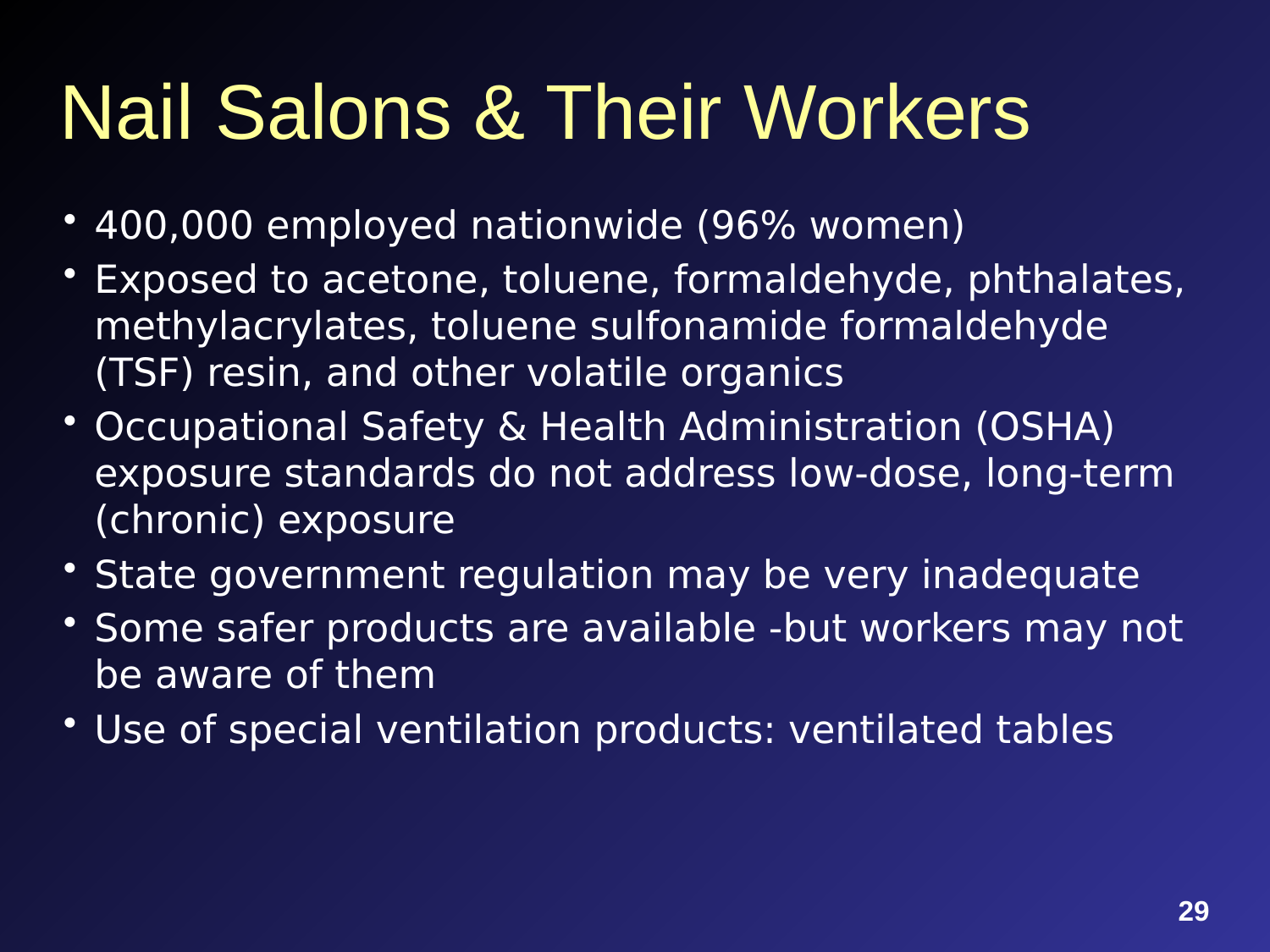

# Nail Salons & Their Workers
400,000 employed nationwide (96% women)
Exposed to acetone, toluene, formaldehyde, phthalates, methylacrylates, toluene sulfonamide formaldehyde (TSF) resin, and other volatile organics
Occupational Safety & Health Administration (OSHA) exposure standards do not address low-dose, long-term (chronic) exposure
State government regulation may be very inadequate
Some safer products are available -but workers may not be aware of them
Use of special ventilation products: ventilated tables
29